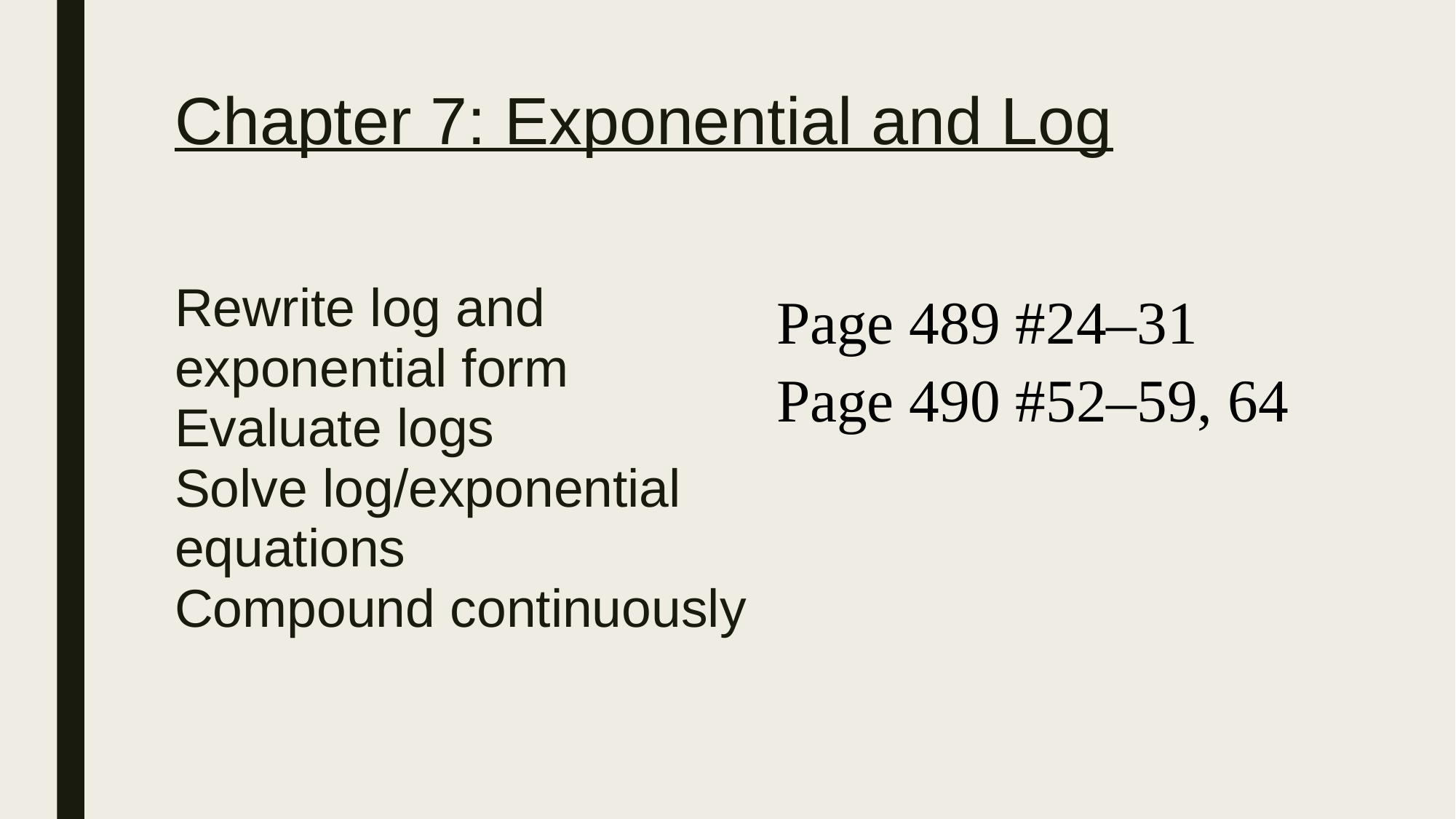

# Chapter 7: Exponential and Log
Rewrite log and exponential form
Evaluate logs
Solve log/exponential equations
Compound continuously
Page 489 #24–31
Page 490 #52–59, 64